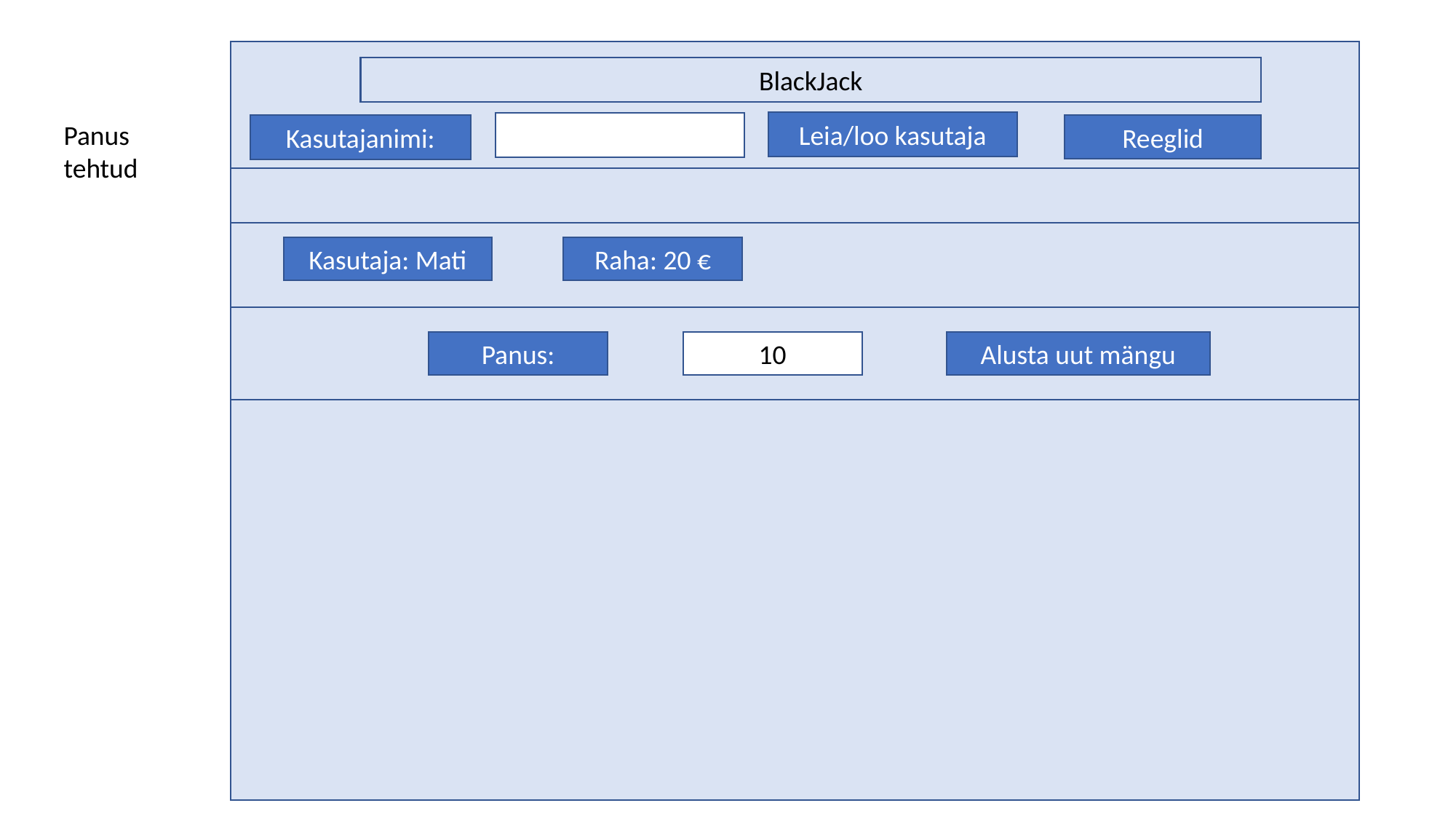

BlackJack
Leia/loo kasutaja
Panus tehtud

Reeglid
Kasutajanimi:

Kasutaja: Mati
Raha: 20 €
Panus:
10
Alusta uut mängu